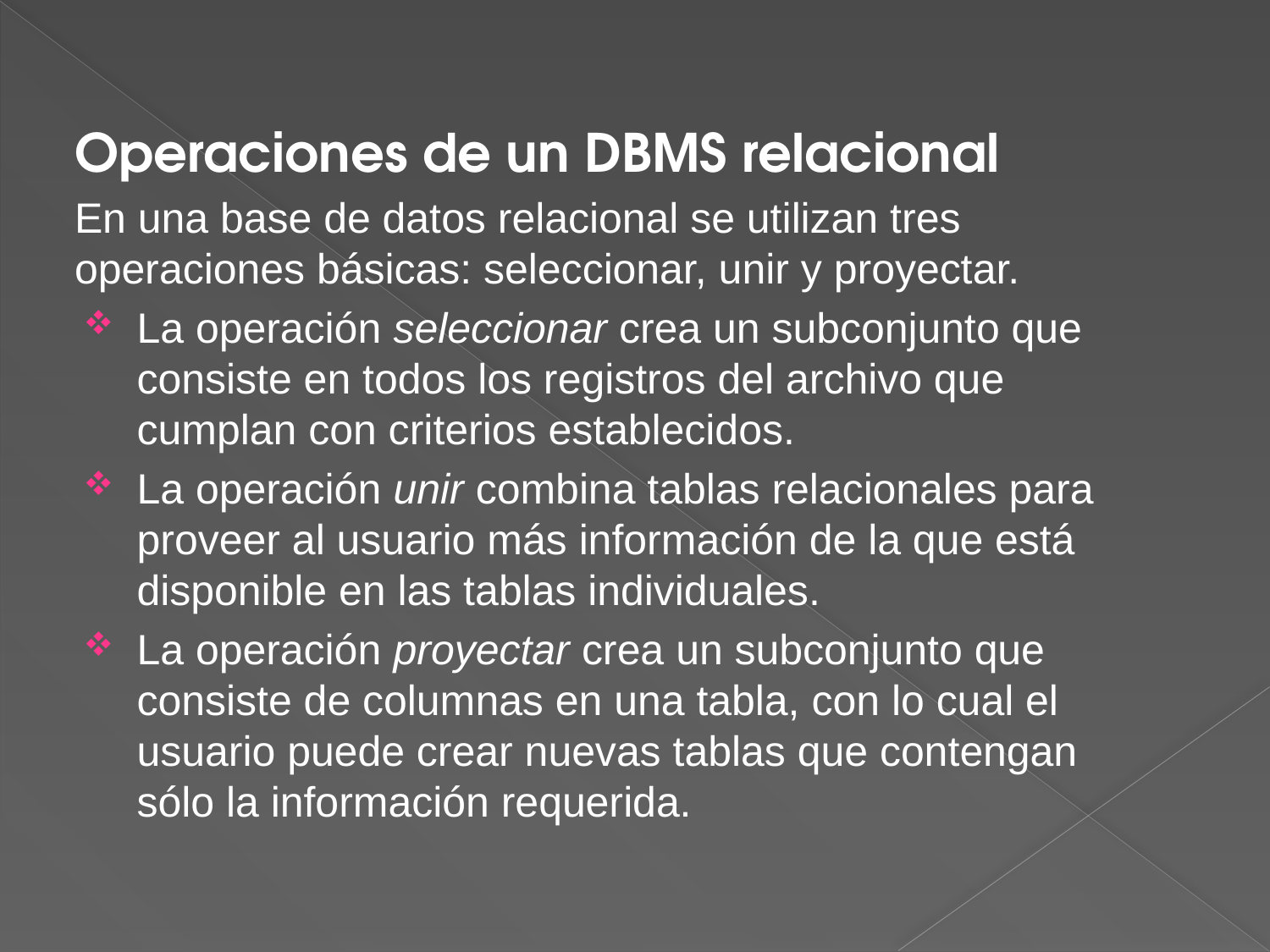

Operaciones de un DBMS relacional
En una base de datos relacional se utilizan tres operaciones básicas: seleccionar, unir y proyectar.
La operación seleccionar crea un subconjunto que consiste en todos los registros del archivo que cumplan con criterios establecidos.
La operación unir combina tablas relacionales para proveer al usuario más información de la que está disponible en las tablas individuales.
La operación proyectar crea un subconjunto que consiste de columnas en una tabla, con lo cual el usuario puede crear nuevas tablas que contengan sólo la información requerida.